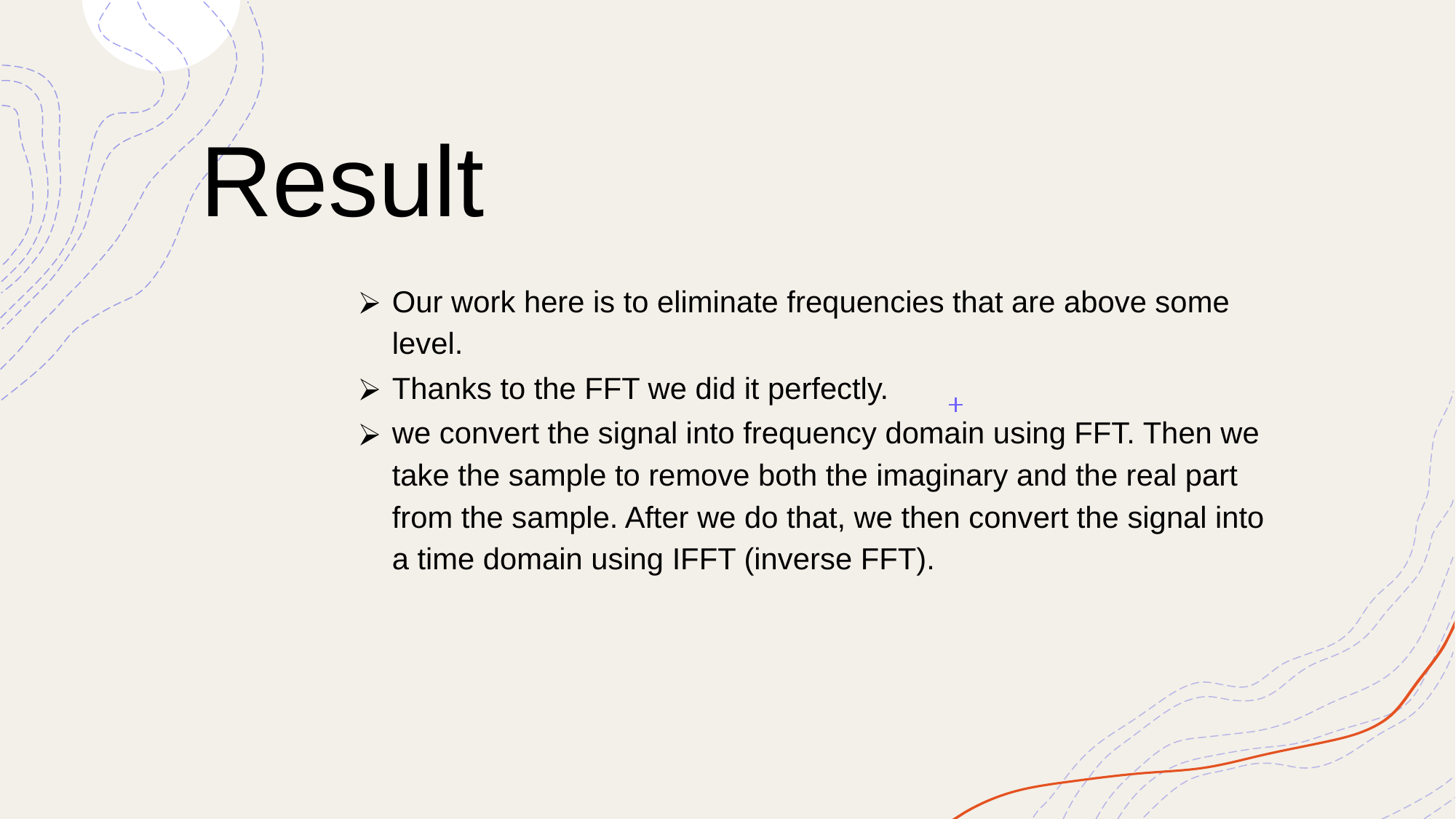

# Result
Our work here is to eliminate frequencies that are above some level.
Thanks to the FFT we did it perfectly.
we convert the signal into frequency domain using FFT. Then we take the sample to remove both the imaginary and the real part from the sample. After we do that, we then convert the signal into a time domain using IFFT (inverse FFT).